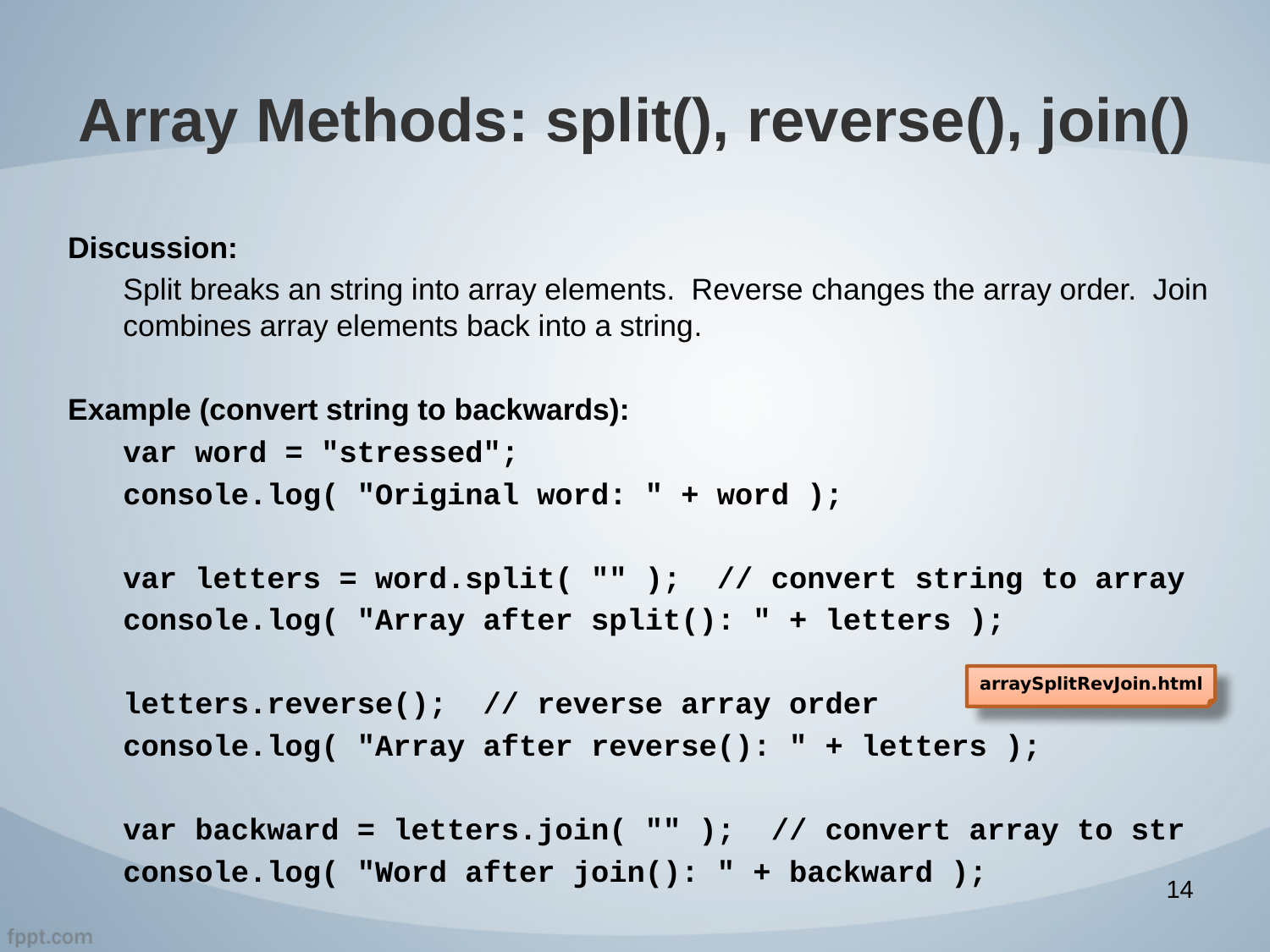

# Array Methods: split(), reverse(), join()
Discussion:
Split breaks an string into array elements.  Reverse changes the array order.  Join combines array elements back into a string.

Example (convert string to backwards):
var word = "stressed";
console.log( "Original word: " + word );

var letters = word.split( "" );  // convert string to array
console.log( "Array after split(): " + letters );

letters.reverse();  // reverse array order
console.log( "Array after reverse(): " + letters );

var backward = letters.join( "" );  // convert array to str
console.log( "Word after join(): " + backward );
arraySplitRevJoin.html
14